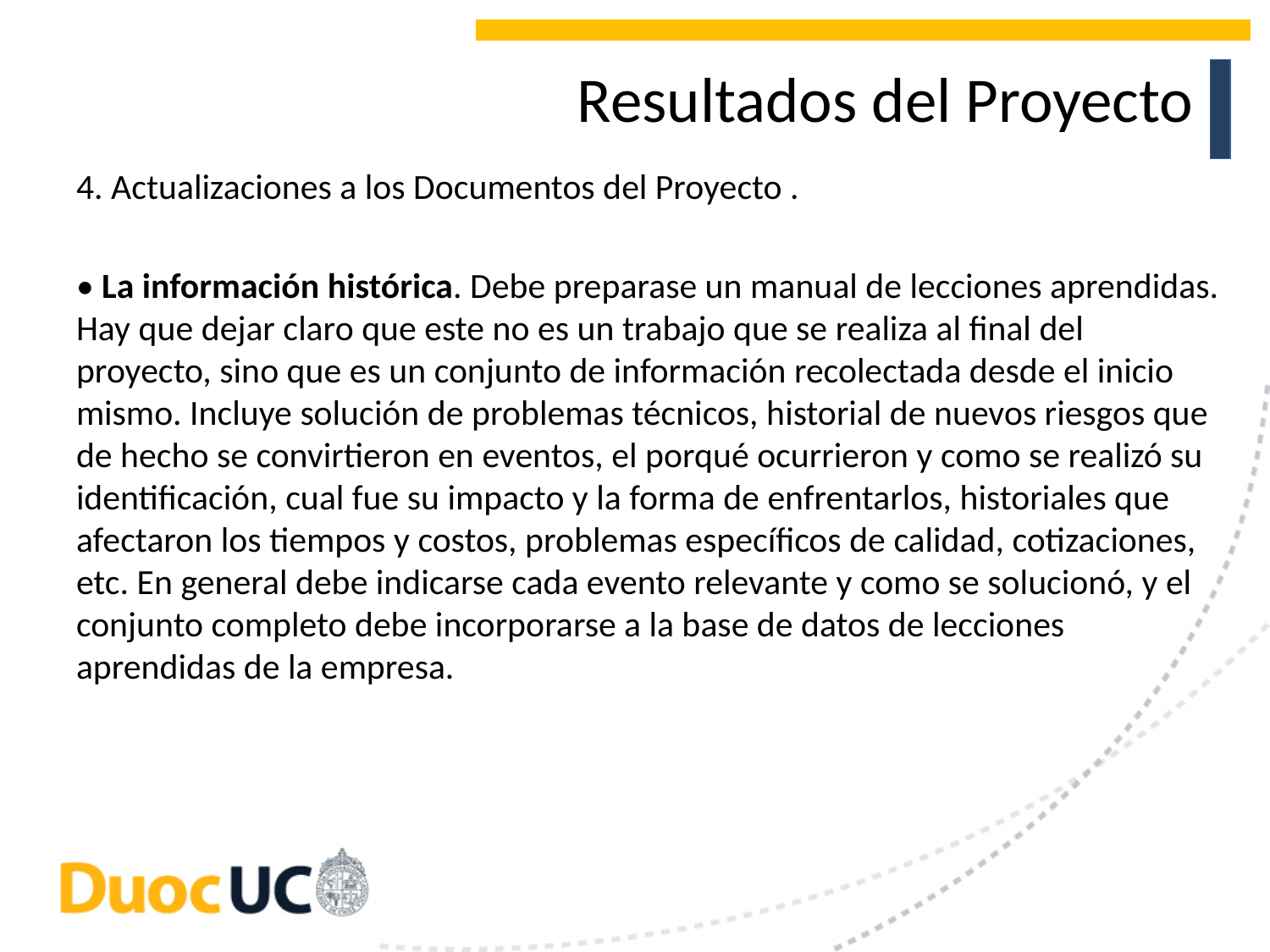

# Resultados del Proyecto
4. Actualizaciones a los Documentos del Proyecto .

• La información histórica. Debe preparase un manual de lecciones aprendidas. Hay que dejar claro que este no es un trabajo que se realiza al final del proyecto, sino que es un conjunto de información recolectada desde el inicio mismo. Incluye solución de problemas técnicos, historial de nuevos riesgos que de hecho se convirtieron en eventos, el porqué ocurrieron y como se realizó su identificación, cual fue su impacto y la forma de enfrentarlos, historiales que afectaron los tiempos y costos, problemas específicos de calidad, cotizaciones, etc. En general debe indicarse cada evento relevante y como se solucionó, y el conjunto completo debe incorporarse a la base de datos de lecciones aprendidas de la empresa.